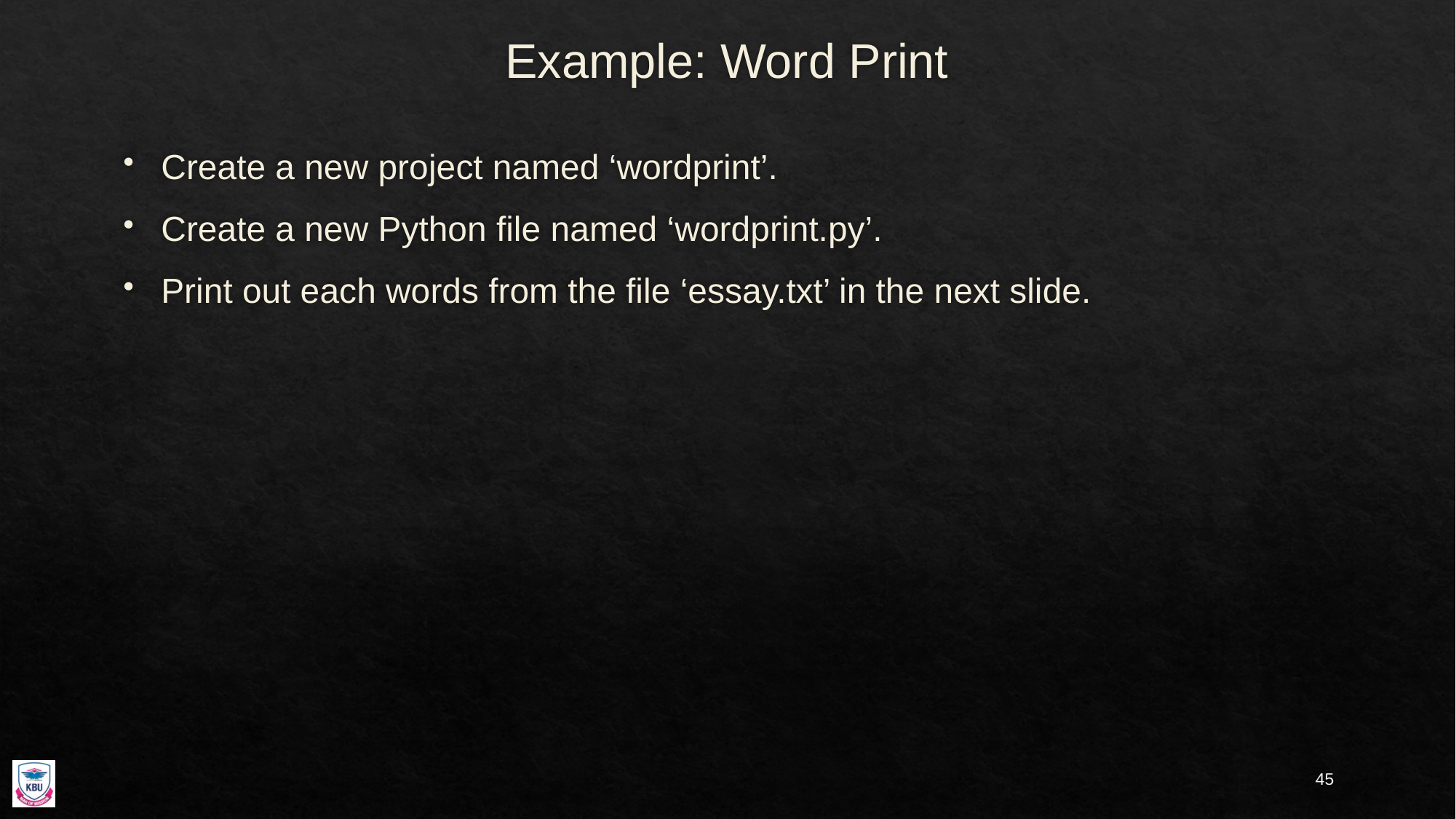

# Example: Word Print
Create a new project named ‘wordprint’.
Create a new Python file named ‘wordprint.py’.
Print out each words from the file ‘essay.txt’ in the next slide.
45